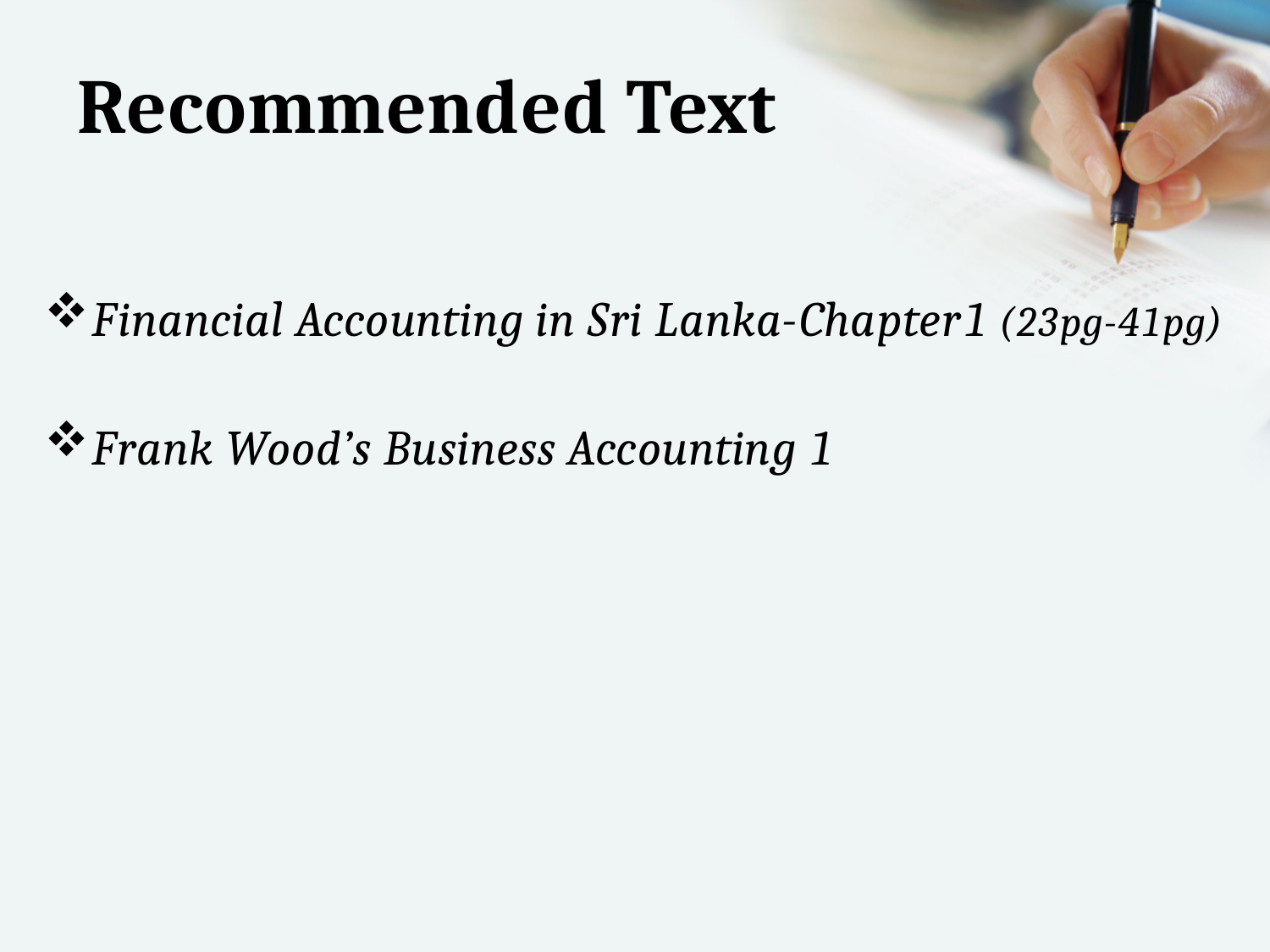

# Recommended Text

Financial Accounting in Sri Lanka-Chapter1 (23pg-41pg)

Frank Wood’s Business Accounting 1